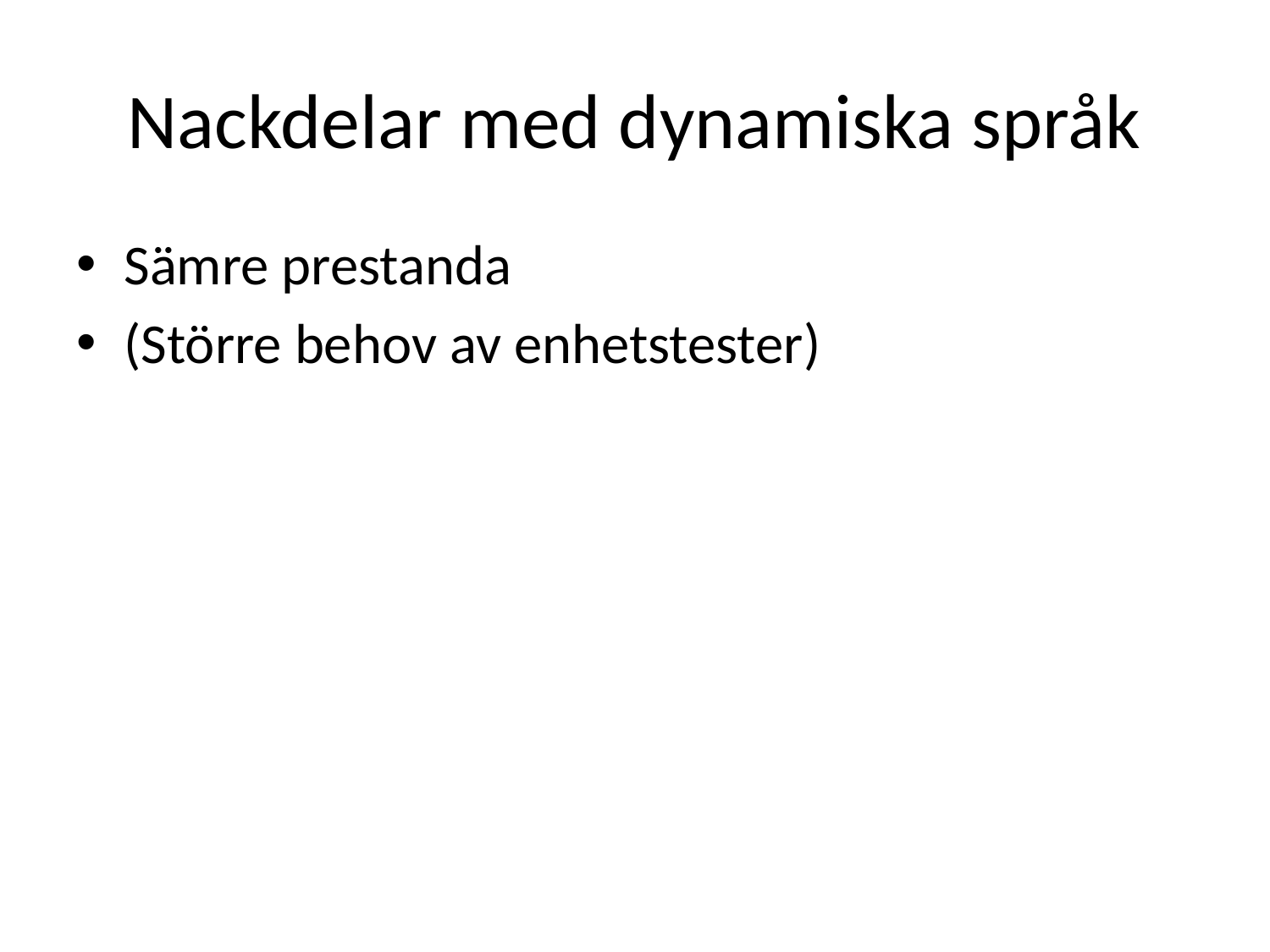

# Nackdelar med dynamiska språk
Sämre prestanda
(Större behov av enhetstester)